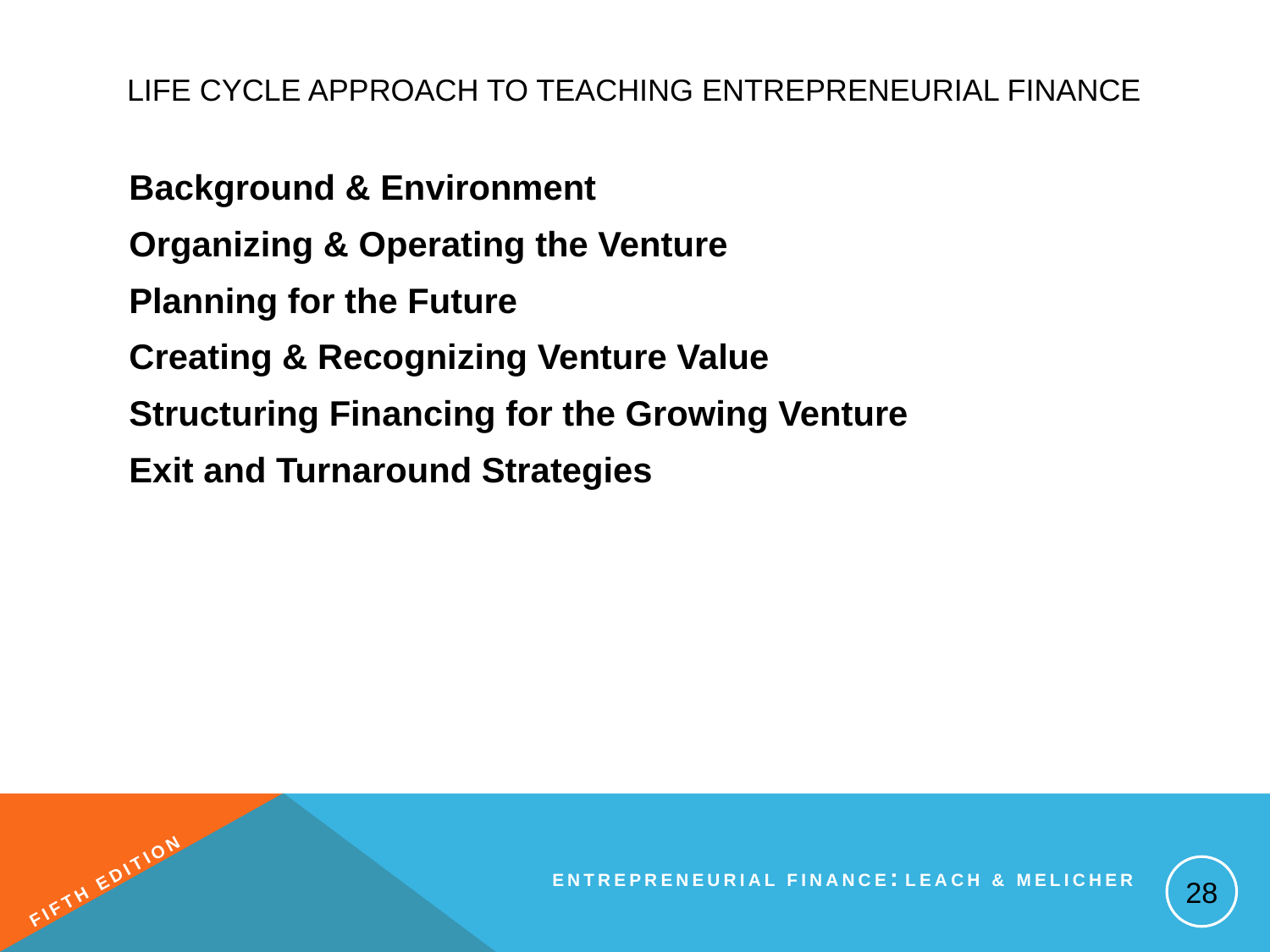

# Life Cycle Approach to Teaching Entrepreneurial Finance
Background & Environment
Organizing & Operating the Venture
Planning for the Future
Creating & Recognizing Venture Value
Structuring Financing for the Growing Venture
Exit and Turnaround Strategies
28